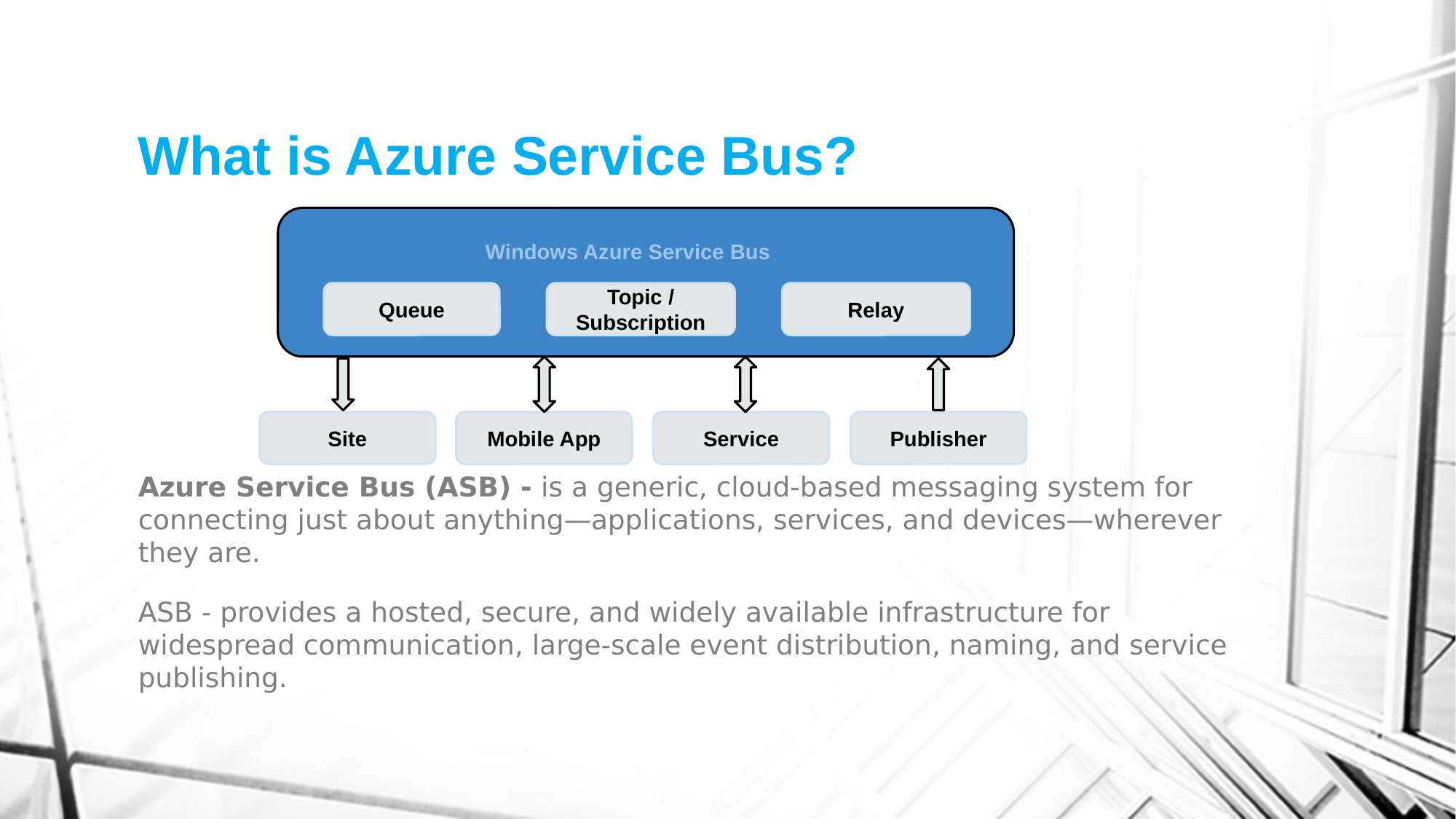

# What is Azure Service Bus?

Windows Azure Service Bus
Queue
Topic / Subscription
Relay

Site
Mobile App
Service
Publisher
Azure Service Bus (ASB) - is a generic, cloud-based messaging system for connecting just about anything—applications, services, and devices—wherever they are.
ASB - provides a hosted, secure, and widely available infrastructure for widespread communication, large-scale event distribution, naming, and service publishing.